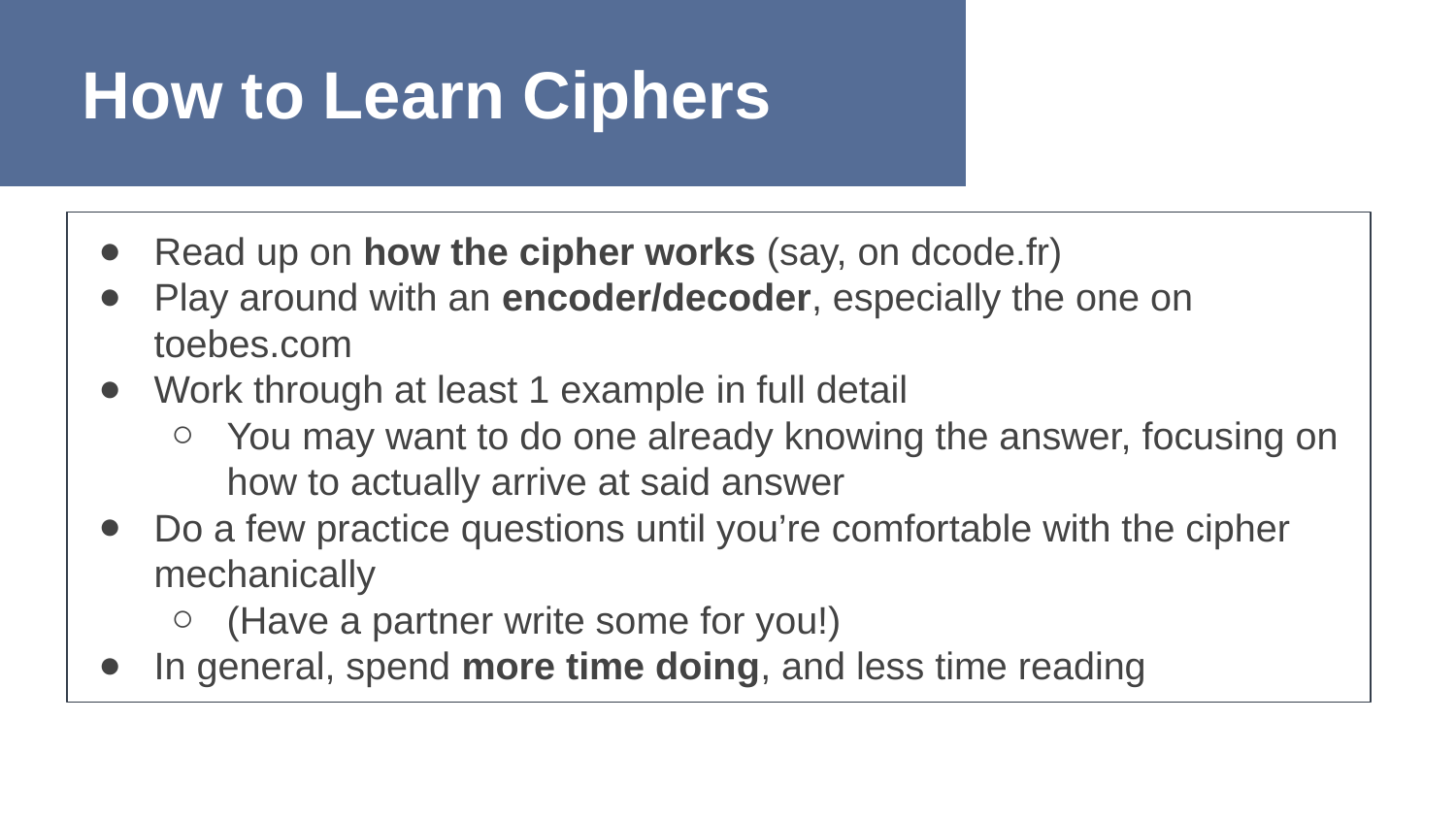

How to Learn Ciphers
Read up on how the cipher works (say, on dcode.fr)
Play around with an encoder/decoder, especially the one on toebes.com
Work through at least 1 example in full detail
You may want to do one already knowing the answer, focusing on how to actually arrive at said answer
Do a few practice questions until you’re comfortable with the cipher mechanically
(Have a partner write some for you!)
In general, spend more time doing, and less time reading